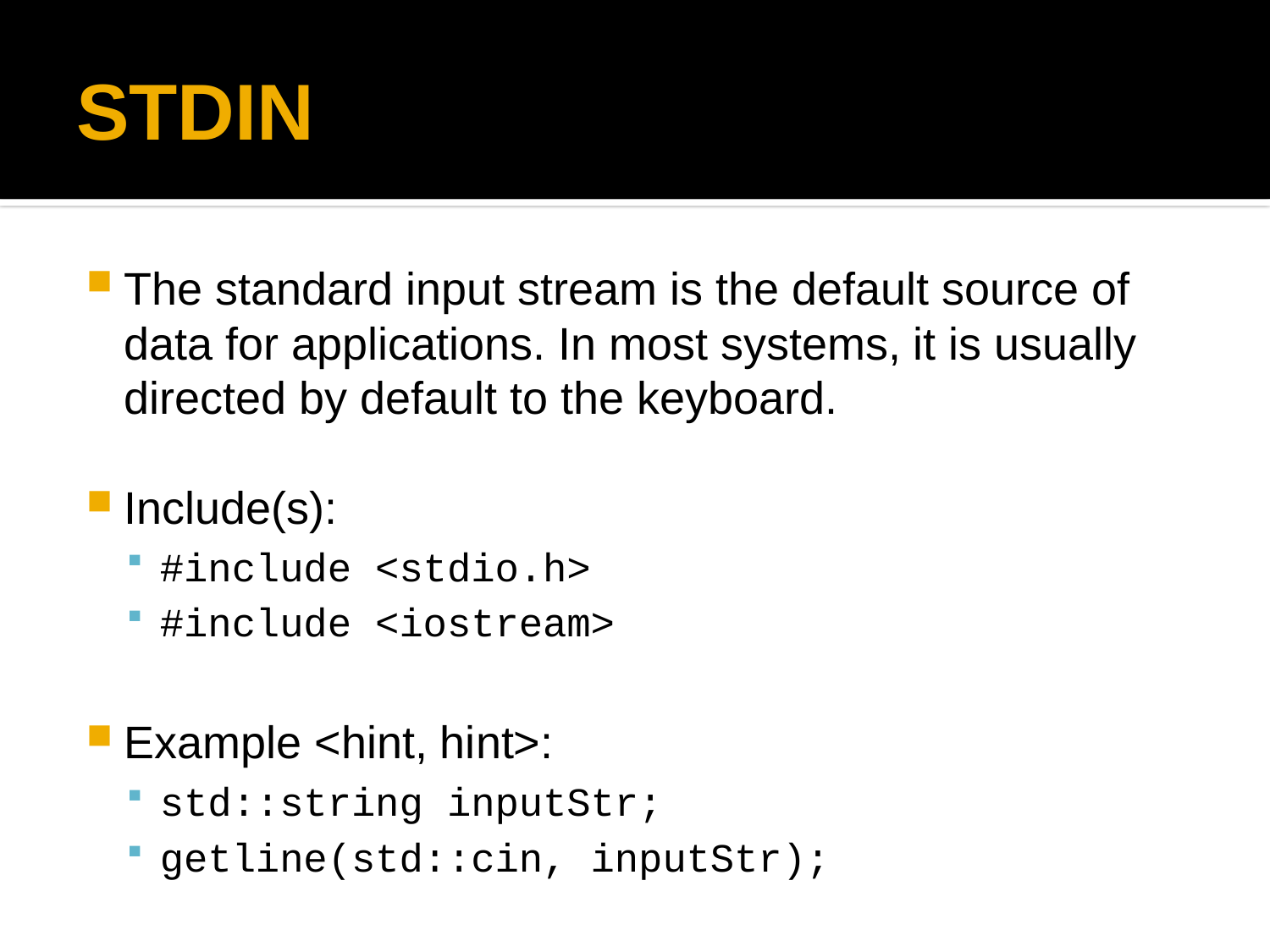

# STDIN
The standard input stream is the default source of data for applications. In most systems, it is usually directed by default to the keyboard.

Include(s):
#include <stdio.h>
#include <iostream>

Example <hint, hint>:
std::string inputStr;
getline(std::cin, inputStr);